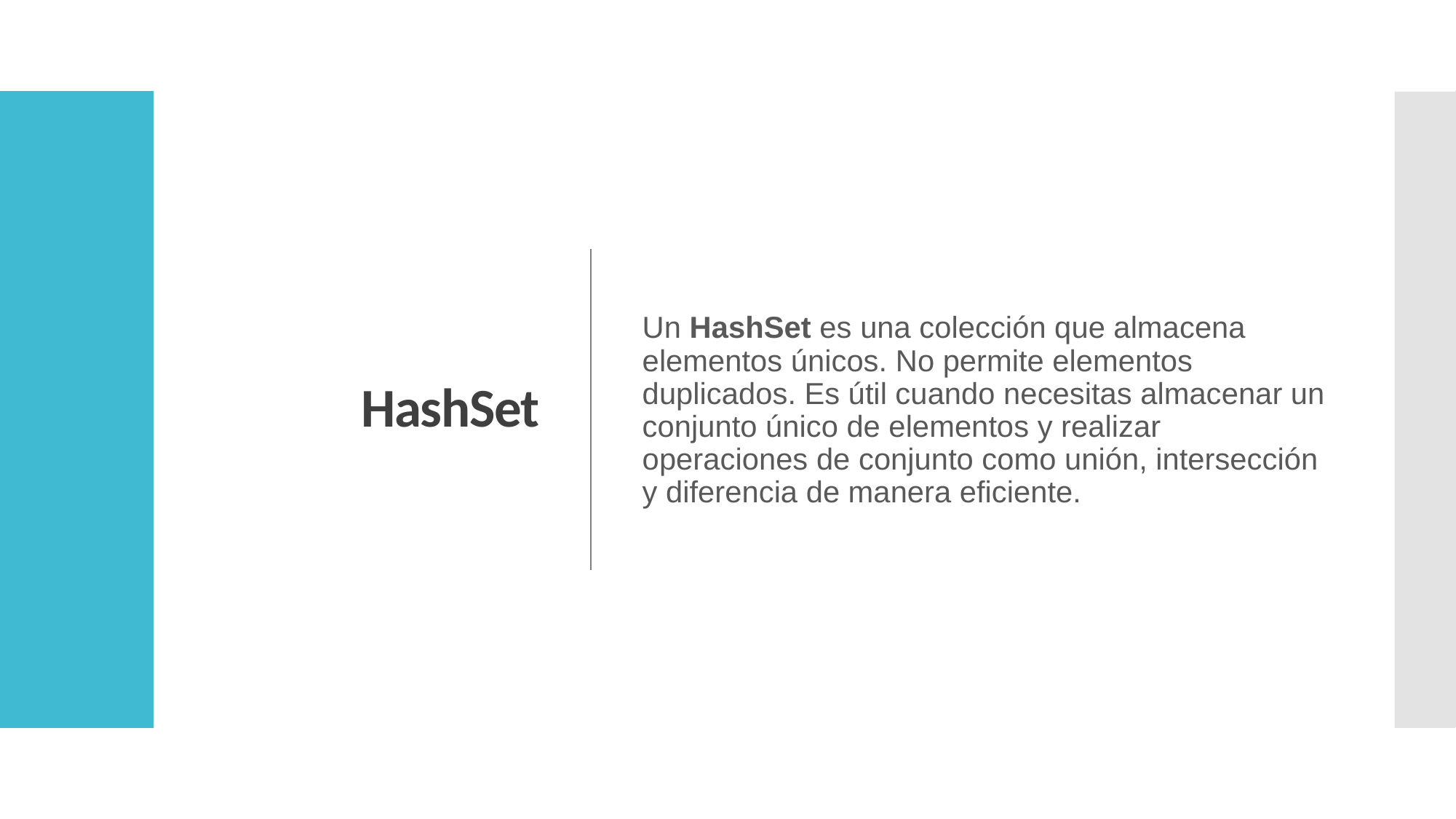

# HashSet

Un HashSet es una colección que almacena elementos únicos. No permite elementos duplicados. Es útil cuando necesitas almacenar un conjunto único de elementos y realizar operaciones de conjunto como unión, intersección y diferencia de manera eficiente.